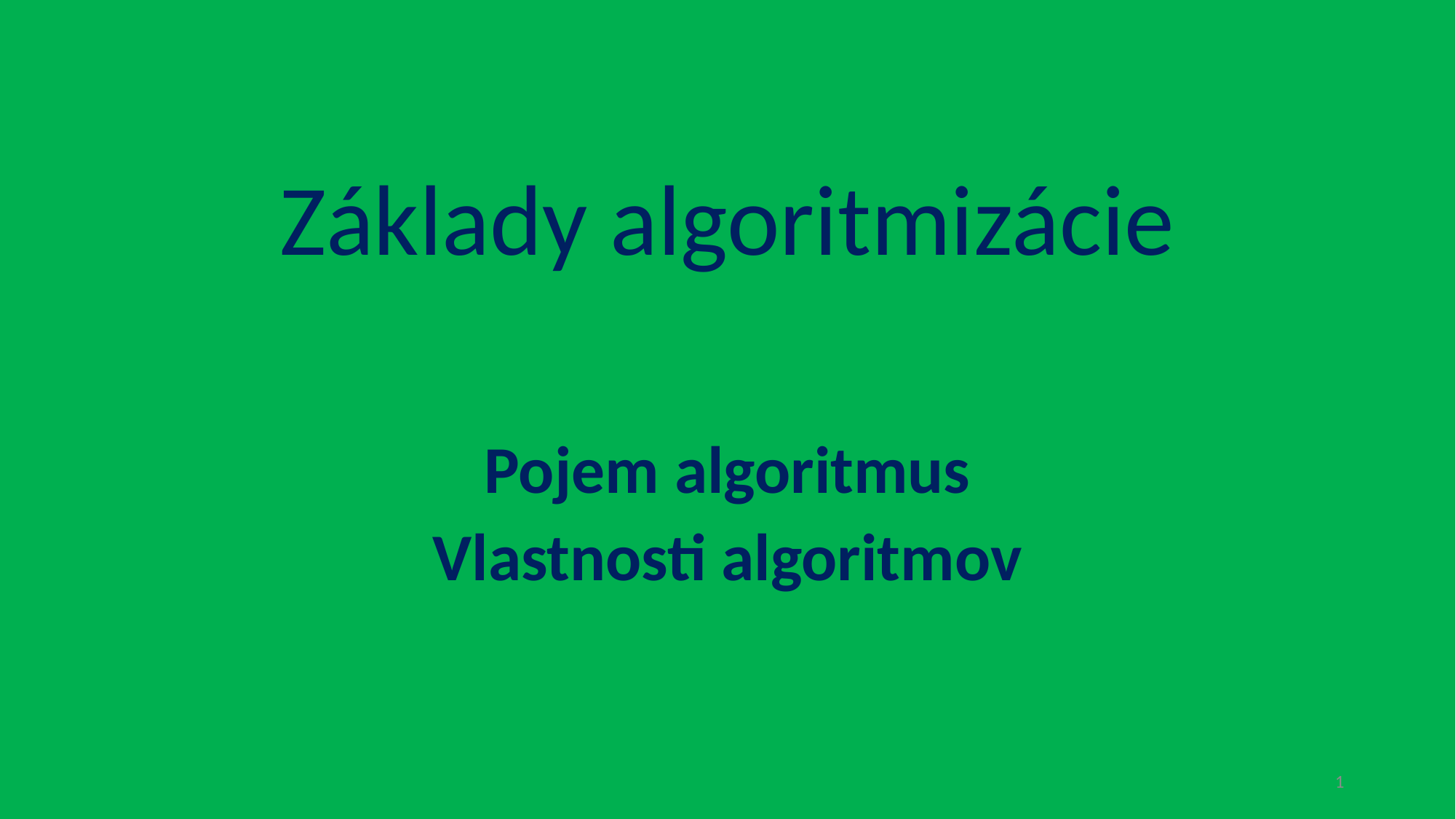

# Základy algoritmizácie
Pojem algoritmus
Vlastnosti algoritmov

1